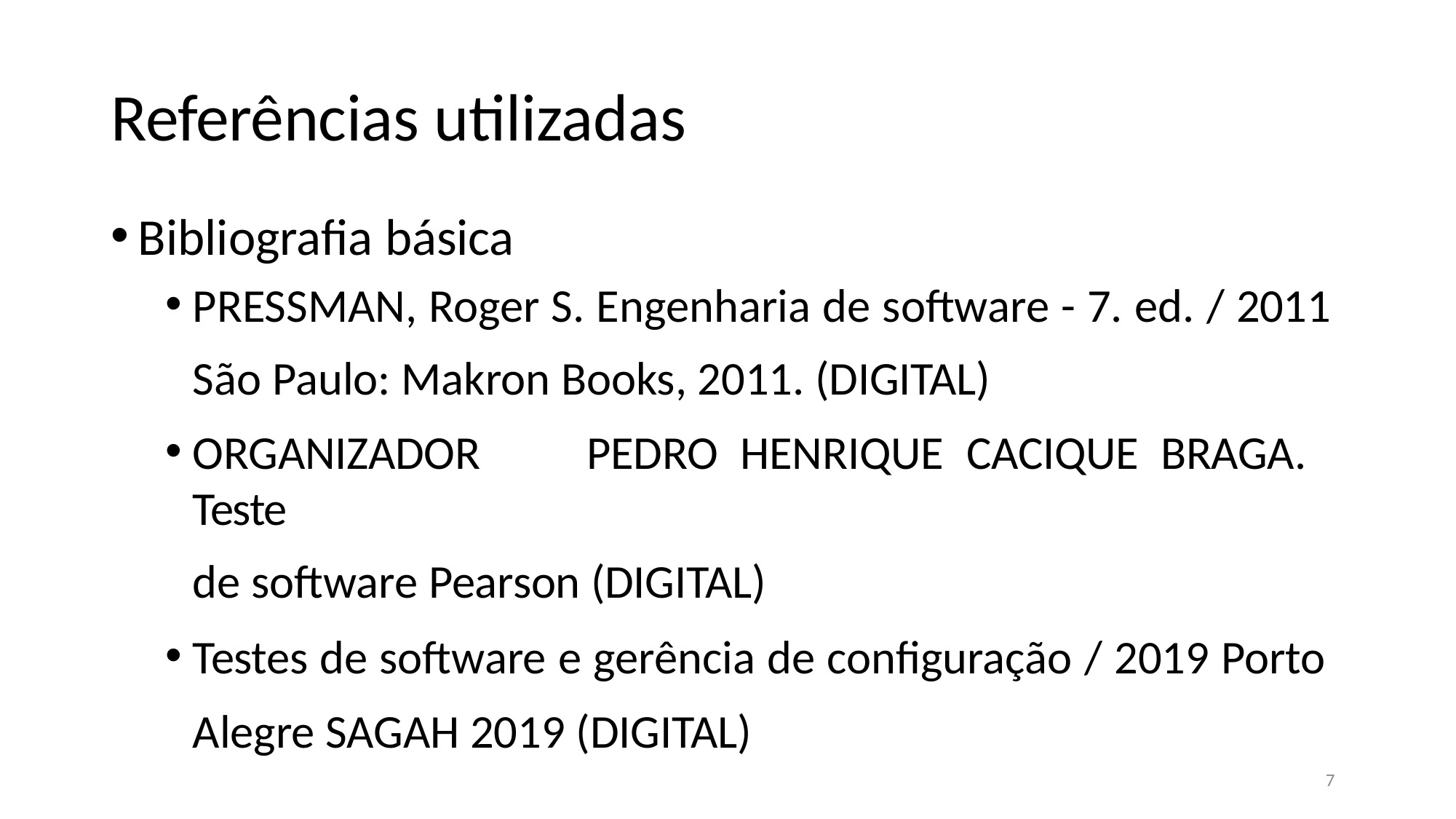

# Referências utilizadas
Bibliografia básica
PRESSMAN, Roger S. Engenharia de software - 7. ed. / 2011
São Paulo: Makron Books, 2011. (DIGITAL)
ORGANIZADOR	PEDRO	HENRIQUE	CACIQUE	BRAGA.	Teste
de software Pearson (DIGITAL)
Testes de software e gerência de configuração / 2019 Porto Alegre SAGAH 2019 (DIGITAL)
7